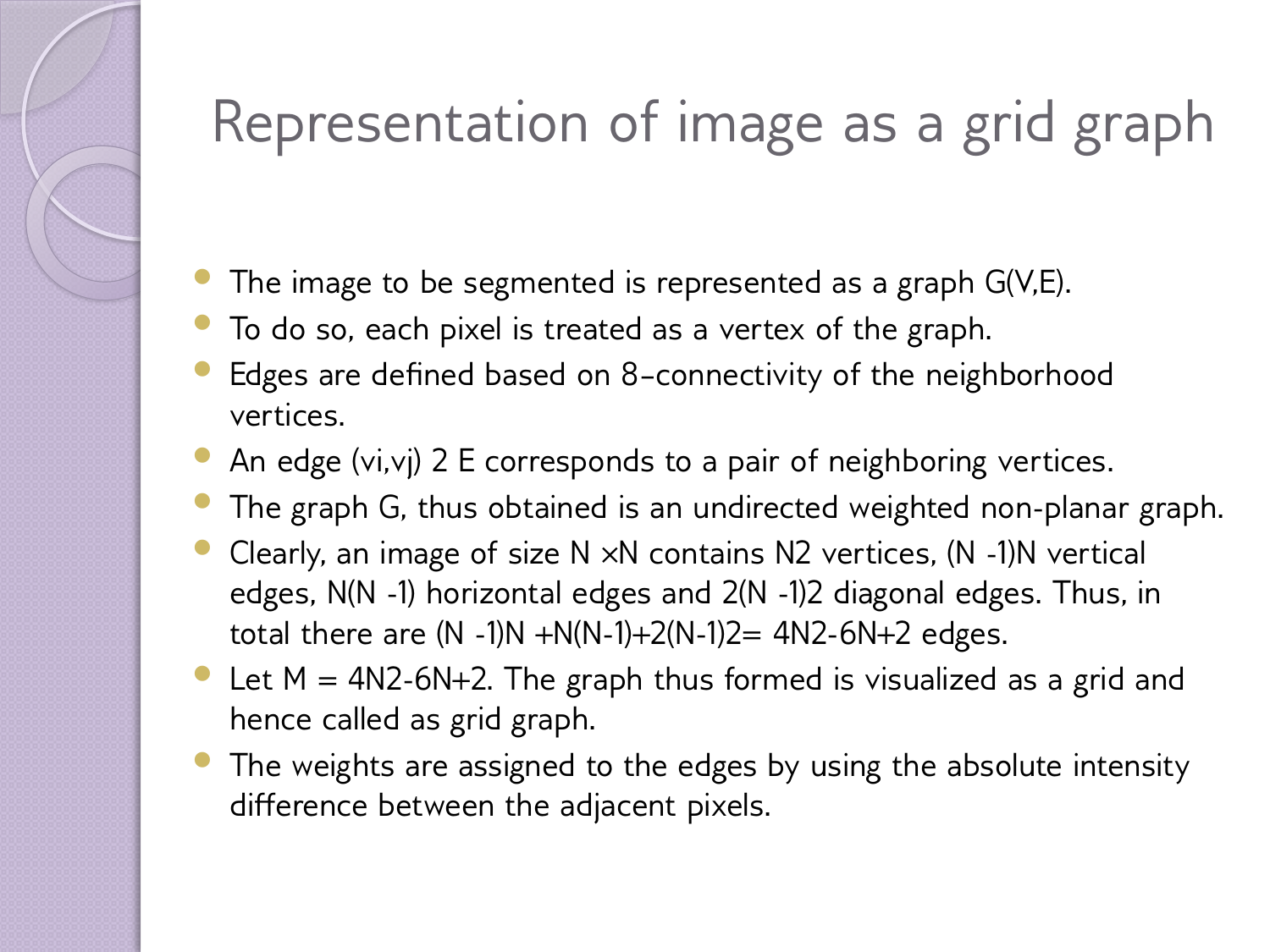

# Representation of image as a grid graph
The image to be segmented is represented as a graph G(V,E).
To do so, each pixel is treated as a vertex of the graph.
Edges are defined based on 8–connectivity of the neighborhood vertices.
An edge (vi,vj) 2 E corresponds to a pair of neighboring vertices.
The graph G, thus obtained is an undirected weighted non-planar graph.
Clearly, an image of size N ×N contains N2 vertices, (N −1)N vertical edges, N(N −1) horizontal edges and 2(N −1)2 diagonal edges. Thus, in total there are (N −1)N +N(N−1)+2(N−1)2= 4N2−6N+2 edges.
Let M = 4N2−6N+2. The graph thus formed is visualized as a grid and hence called as grid graph.
The weights are assigned to the edges by using the absolute intensity difference between the adjacent pixels.